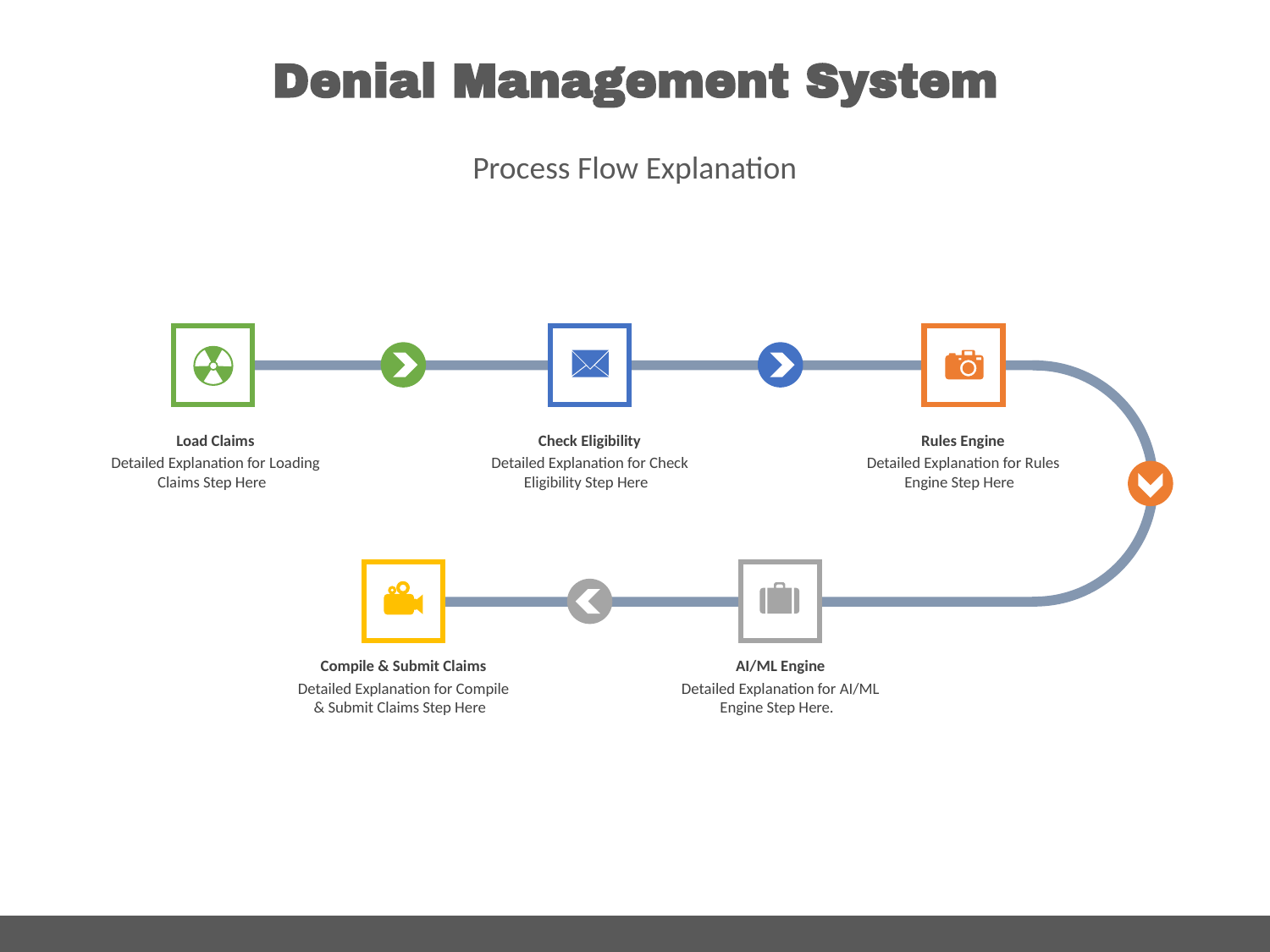

# Denial Management System
Process Flow Explanation

Load Claims
Detailed Explanation for Loading Claims Step Here
Check Eligibility
Detailed Explanation for Check Eligibility Step Here
Rules Engine
Detailed Explanation for Rules Engine Step Here

Compile & Submit Claims
Detailed Explanation for Compile & Submit Claims Step Here
AI/ML Engine
Detailed Explanation for AI/ML Engine Step Here.